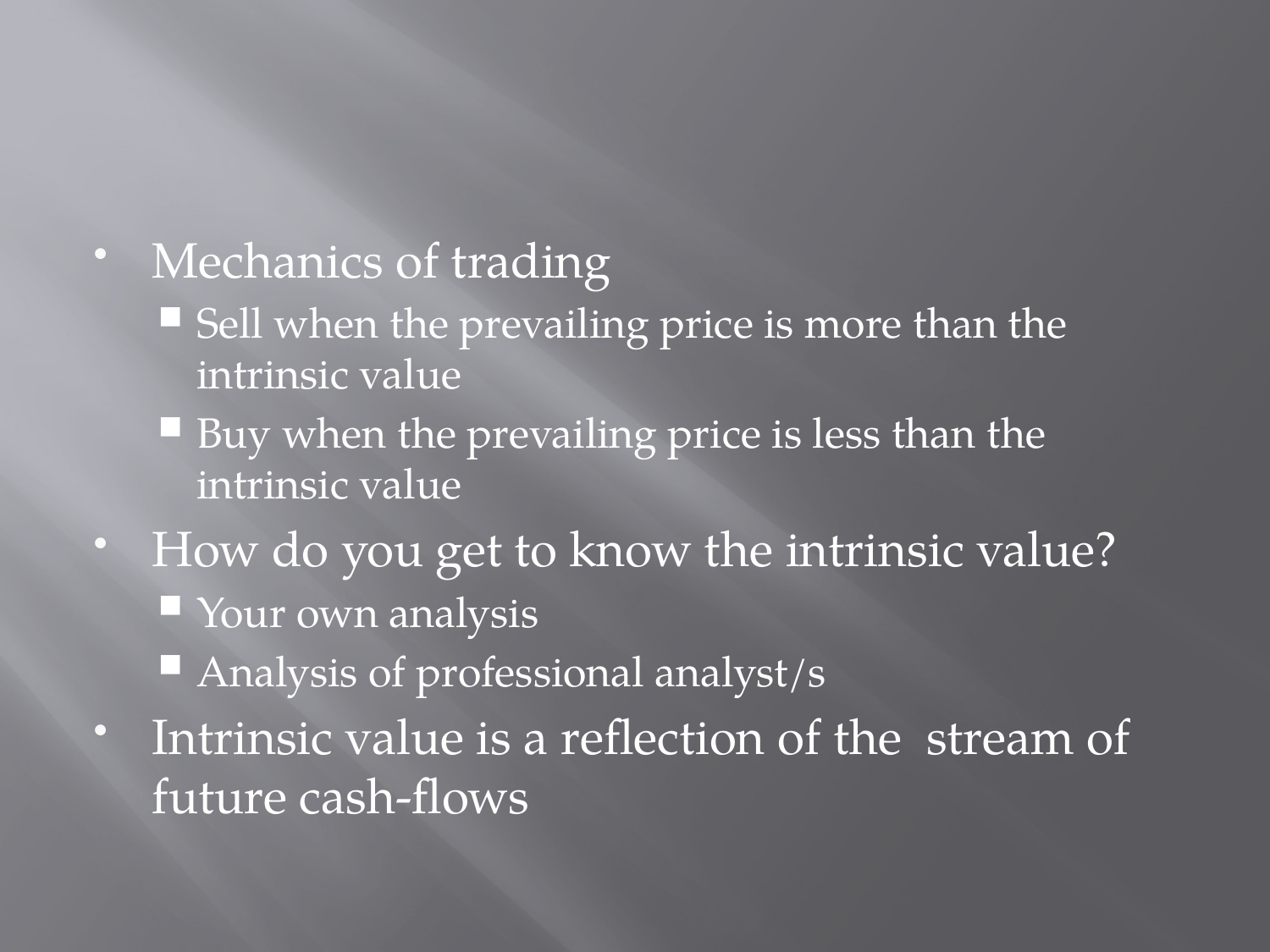

#
Mechanics of trading
Sell when the prevailing price is more than the intrinsic value
Buy when the prevailing price is less than the intrinsic value
How do you get to know the intrinsic value?
Your own analysis
Analysis of professional analyst/s
Intrinsic value is a reflection of the  stream of future cash-flows